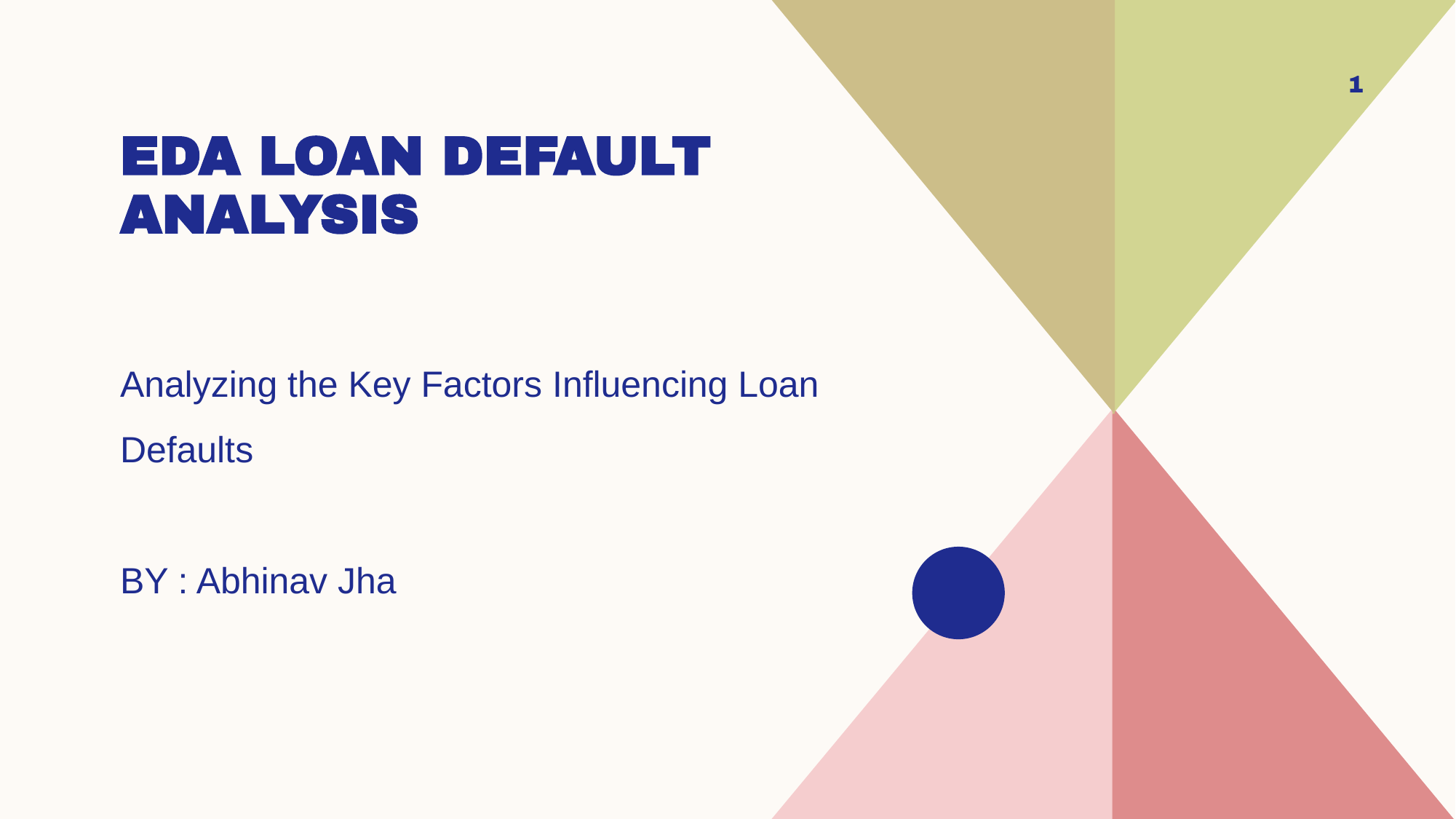

1
# EDA Loan Default Analysis
Analyzing the Key Factors Influencing Loan Defaults
BY : Abhinav Jha